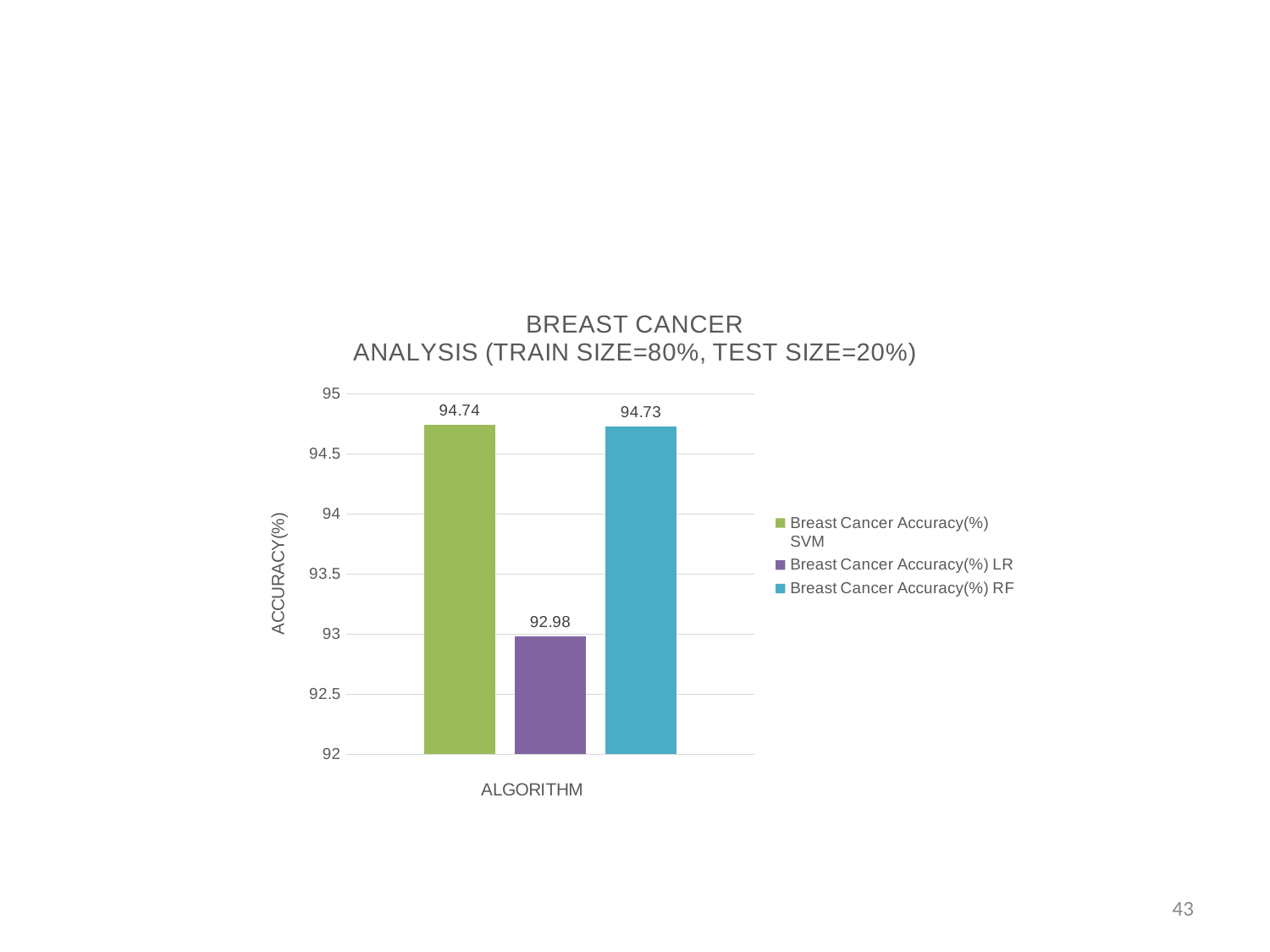

#

### Chart: BREAST CANCER
ANALYSIS (TRAIN SIZE=80%, TEST SIZE=20%)

| Category | Breast Cancer Accuracy(%) SVM | Breast Cancer Accuracy(%) LR | Breast Cancer Accuracy(%) RF |
|---|---|---|---|
43